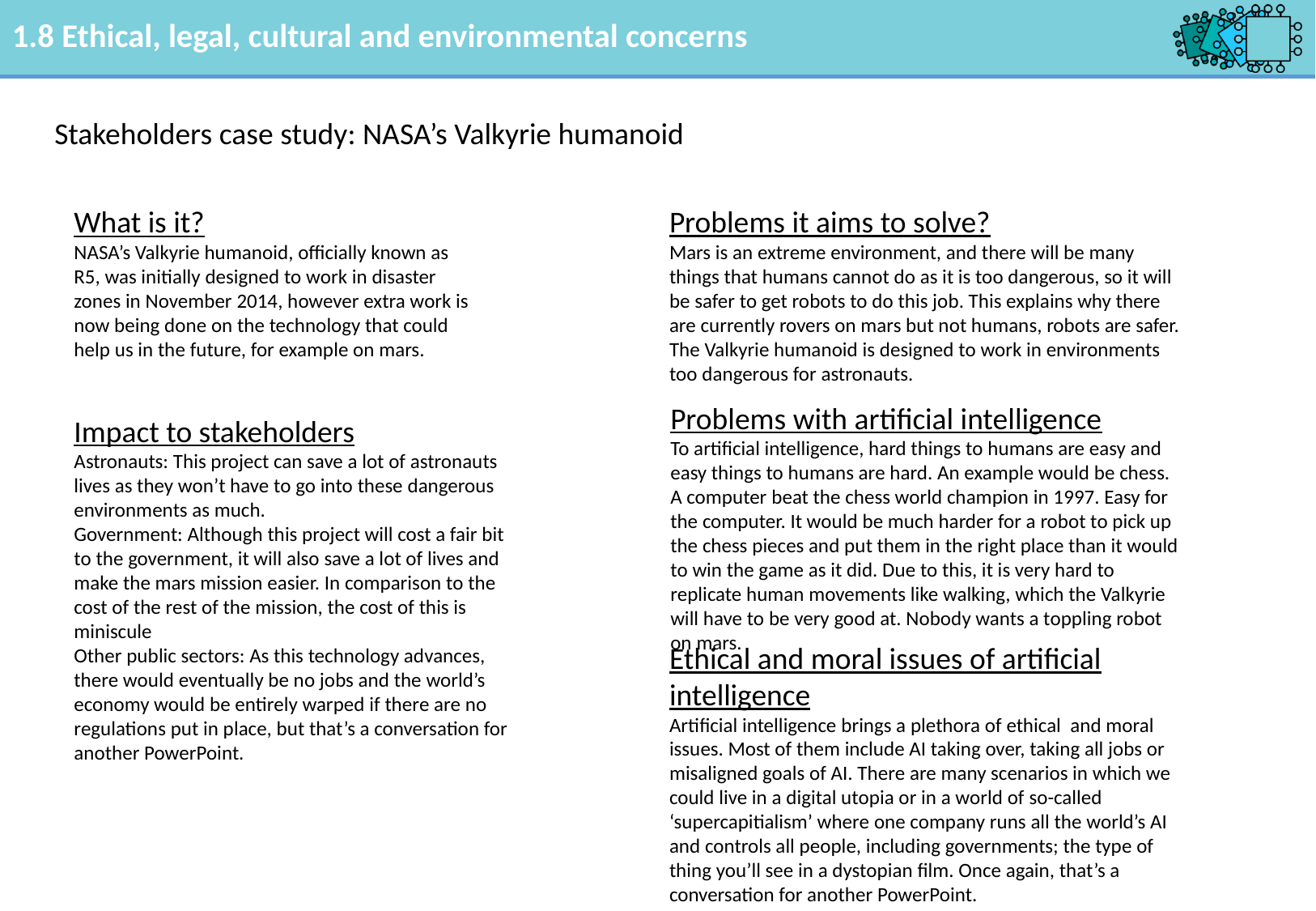

# Stakeholders case study: NASA’s Valkyrie humanoid
What is it?
NASA’s Valkyrie humanoid, officially known as R5, was initially designed to work in disaster zones in November 2014, however extra work is now being done on the technology that could help us in the future, for example on mars.
Problems it aims to solve?
Mars is an extreme environment, and there will be many things that humans cannot do as it is too dangerous, so it will be safer to get robots to do this job. This explains why there are currently rovers on mars but not humans, robots are safer.
The Valkyrie humanoid is designed to work in environments too dangerous for astronauts.
Problems with artificial intelligence
To artificial intelligence, hard things to humans are easy and easy things to humans are hard. An example would be chess. A computer beat the chess world champion in 1997. Easy for the computer. It would be much harder for a robot to pick up the chess pieces and put them in the right place than it would to win the game as it did. Due to this, it is very hard to replicate human movements like walking, which the Valkyrie will have to be very good at. Nobody wants a toppling robot on mars.
Impact to stakeholders
Astronauts: This project can save a lot of astronauts lives as they won’t have to go into these dangerous environments as much.
Government: Although this project will cost a fair bit to the government, it will also save a lot of lives and make the mars mission easier. In comparison to the cost of the rest of the mission, the cost of this is miniscule
Other public sectors: As this technology advances, there would eventually be no jobs and the world’s economy would be entirely warped if there are no regulations put in place, but that’s a conversation for another PowerPoint.
Ethical and moral issues of artificial intelligence
Artificial intelligence brings a plethora of ethical  and moral issues. Most of them include AI taking over, taking all jobs or misaligned goals of AI. There are many scenarios in which we could live in a digital utopia or in a world of so-called ‘supercapitialism’ where one company runs all the world’s AI and controls all people, including governments; the type of thing you’ll see in a dystopian film. Once again, that’s a conversation for another PowerPoint.